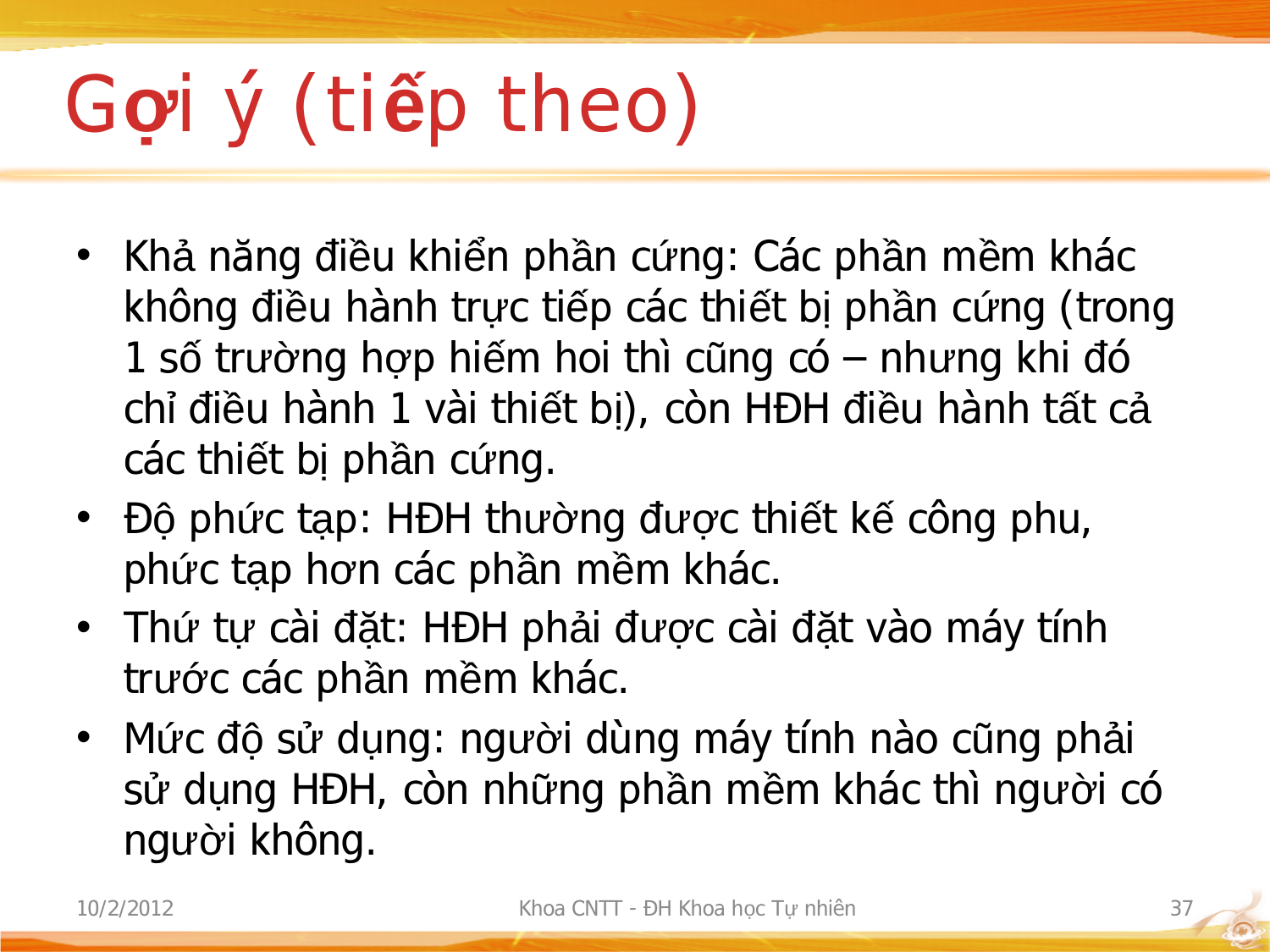

# Gợi ý (tiếp theo)
Khả năng điều khiển phần cứng: Các phần mềm khác không điều hành trực tiếp các thiết bị phần cứng (trong 1 số trường hợp hiếm hoi thì cũng có – nhưng khi đó chỉ điều hành 1 vài thiết bị), còn HĐH điều hành tất cả các thiết bị phần cứng.
Độ phức tạp: HĐH thường được thiết kế công phu, phức tạp hơn các phần mềm khác.
Thứ tự cài đặt: HĐH phải được cài đặt vào máy tính trước các phần mềm khác.
Mức độ sử dụng: người dùng máy tính nào cũng phải sử dụng HĐH, còn những phần mềm khác thì người có người không.
10/2/2012
Khoa CNTT - ĐH Khoa học Tự nhiên
37